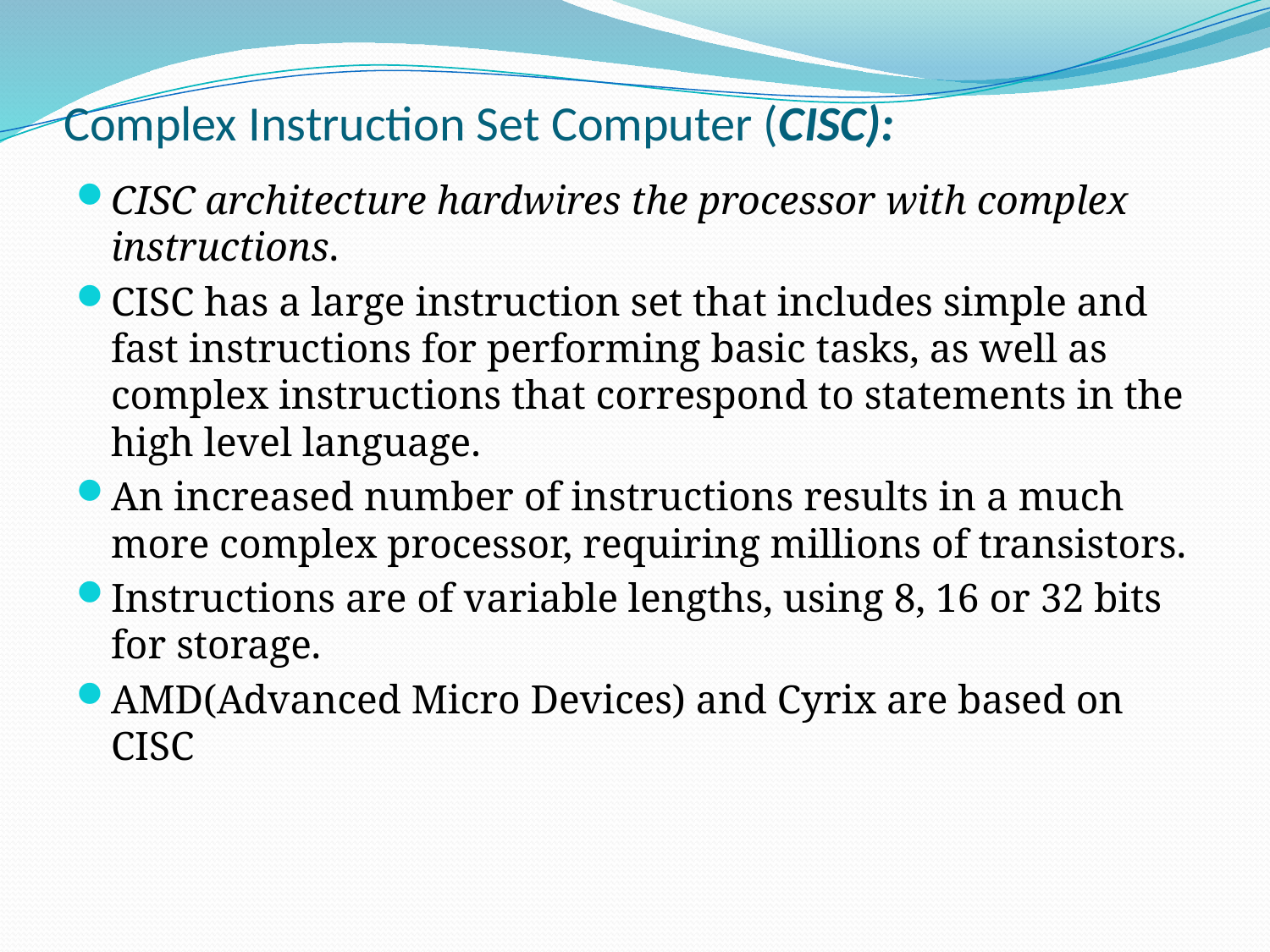

# Complex Instruction Set Computer (CISC):
CISC architecture hardwires the processor with complex instructions.
CISC has a large instruction set that includes simple and fast instructions for performing basic tasks, as well as complex instructions that correspond to statements in the high level language.
An increased number of instructions results in a much more complex processor, requiring millions of transistors.
Instructions are of variable lengths, using 8, 16 or 32 bits for storage.
AMD(Advanced Micro Devices) and Cyrix are based on CISC